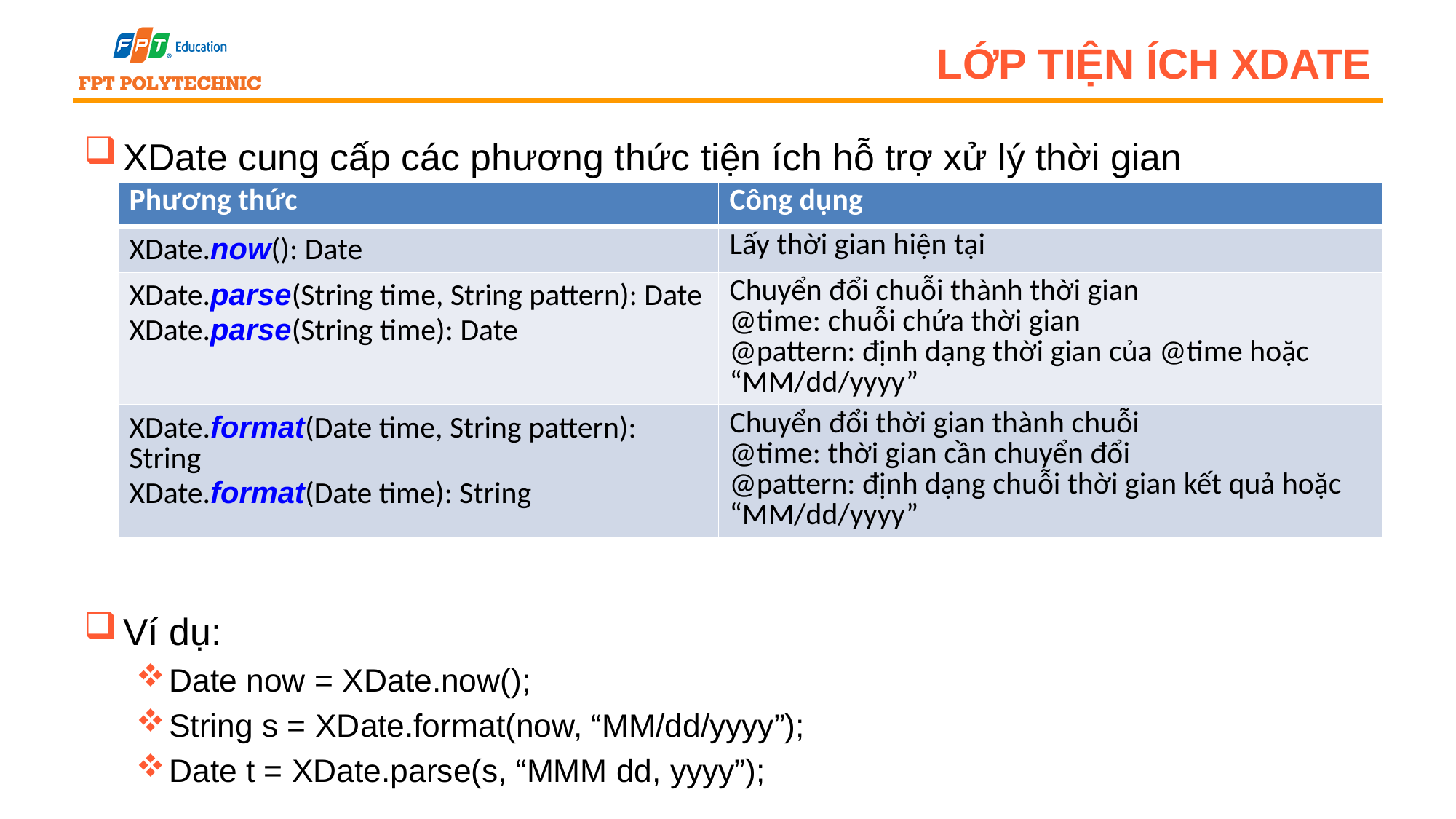

# Lớp tiện ích XDate
XDate cung cấp các phương thức tiện ích hỗ trợ xử lý thời gian

Ví dụ:
Date now = XDate.now();
String s = XDate.format(now, “MM/dd/yyyy”);
Date t = XDate.parse(s, “MMM dd, yyyy”);
| Phương thức | Công dụng |
| --- | --- |
| XDate.now(): Date | Lấy thời gian hiện tại |
| XDate.parse(String time, String pattern): Date XDate.parse(String time): Date | Chuyển đổi chuỗi thành thời gian @time: chuỗi chứa thời gian @pattern: định dạng thời gian của @time hoặc “MM/dd/yyyy” |
| XDate.format(Date time, String pattern): String XDate.format(Date time): String | Chuyển đổi thời gian thành chuỗi @time: thời gian cần chuyển đổi @pattern: định dạng chuỗi thời gian kết quả hoặc “MM/dd/yyyy” |